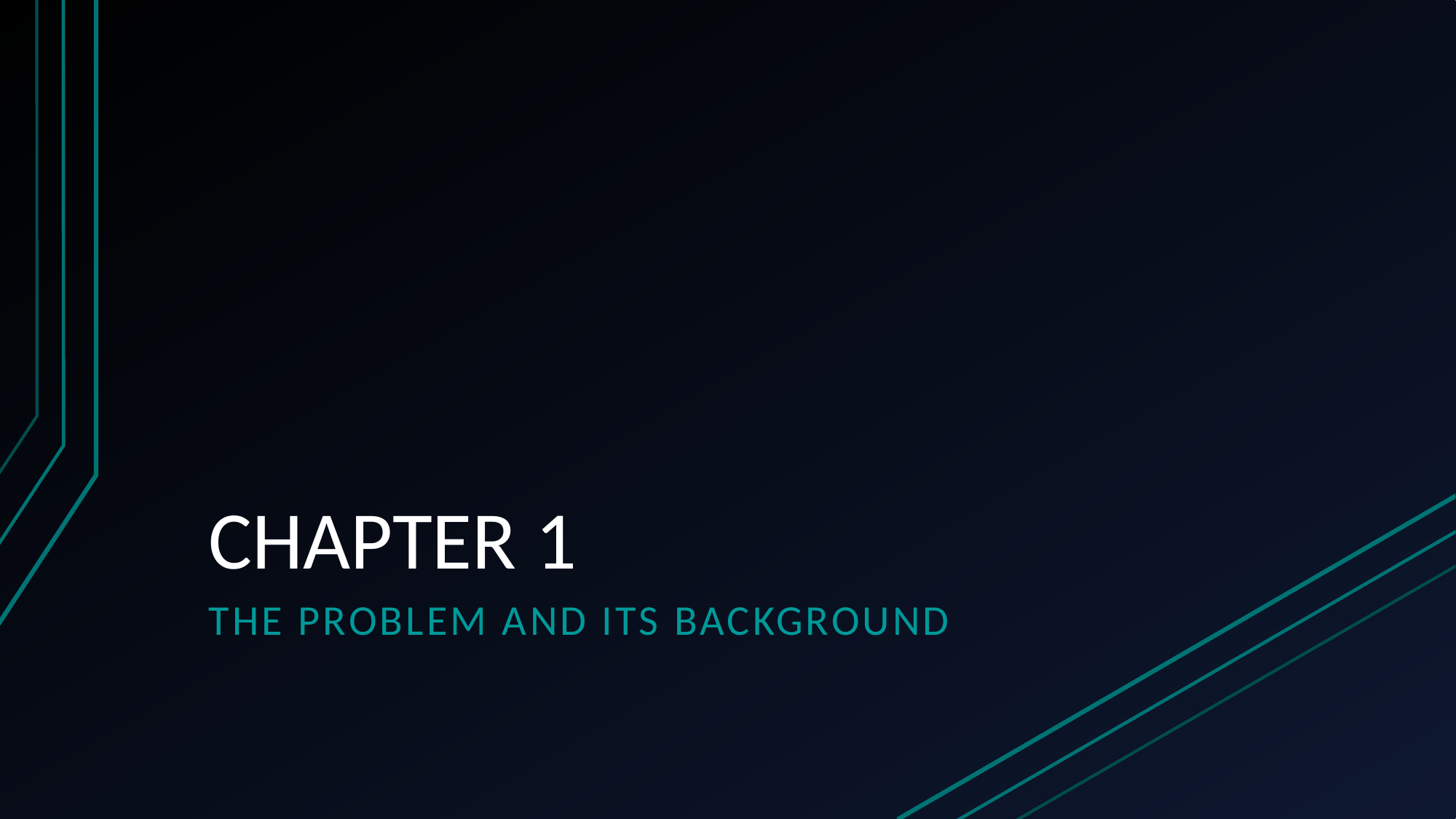

# CHAPTER 1
THE PROBLEM AND ITS BACKGROUND